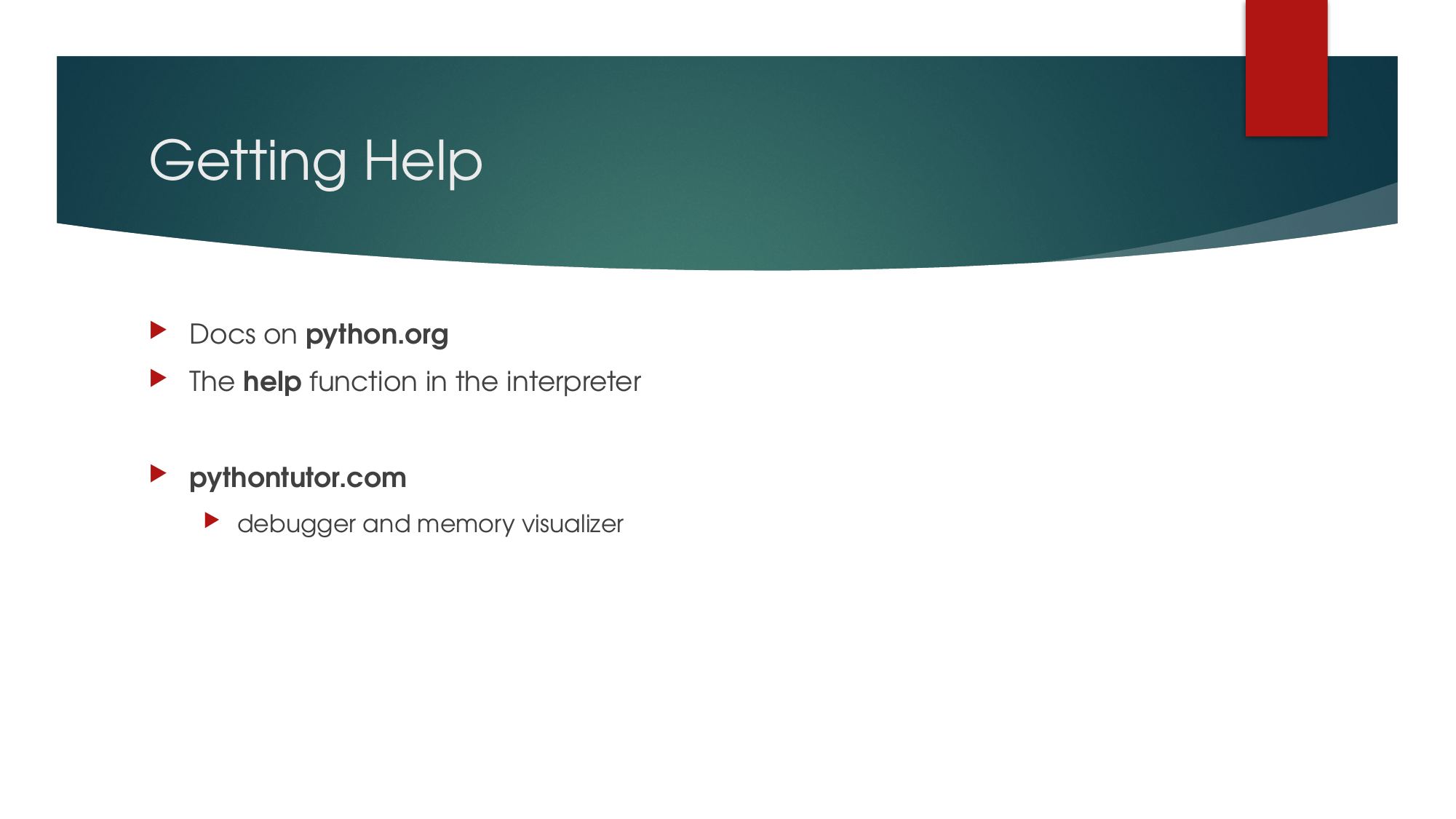

# Getting Help
Docs on python.org
The help function in the interpreter

pythontutor.com
debugger and memory visualizer